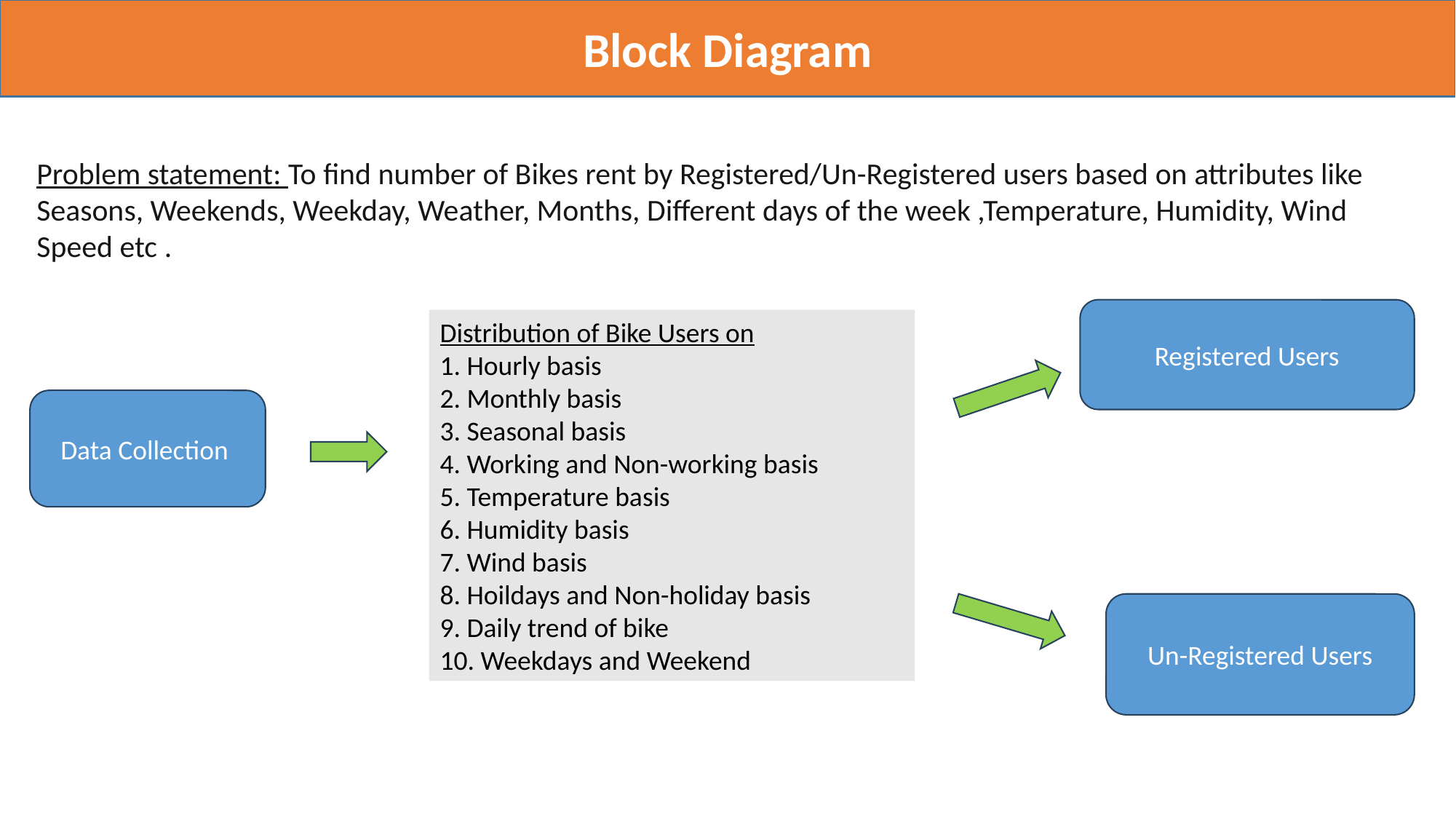

Block Diagram

Problem statement: To find number of Bikes rent by Registered/Un-Registered users based on attributes like Seasons, Weekends, Weekday, Weather, Months, Different days of the week ,Temperature, Humidity, Wind Speed etc .
Registered Users
Distribution of Bike Users on
1. Hourly basis
2. Monthly basis
3. Seasonal basis
4. Working and Non-working basis
5. Temperature basis
6. Humidity basis
7. Wind basis
8. Hoildays and Non-holiday basis
9. Daily trend of bike
10. Weekdays and Weekend

2​
Data Collection

Un-Registered Users